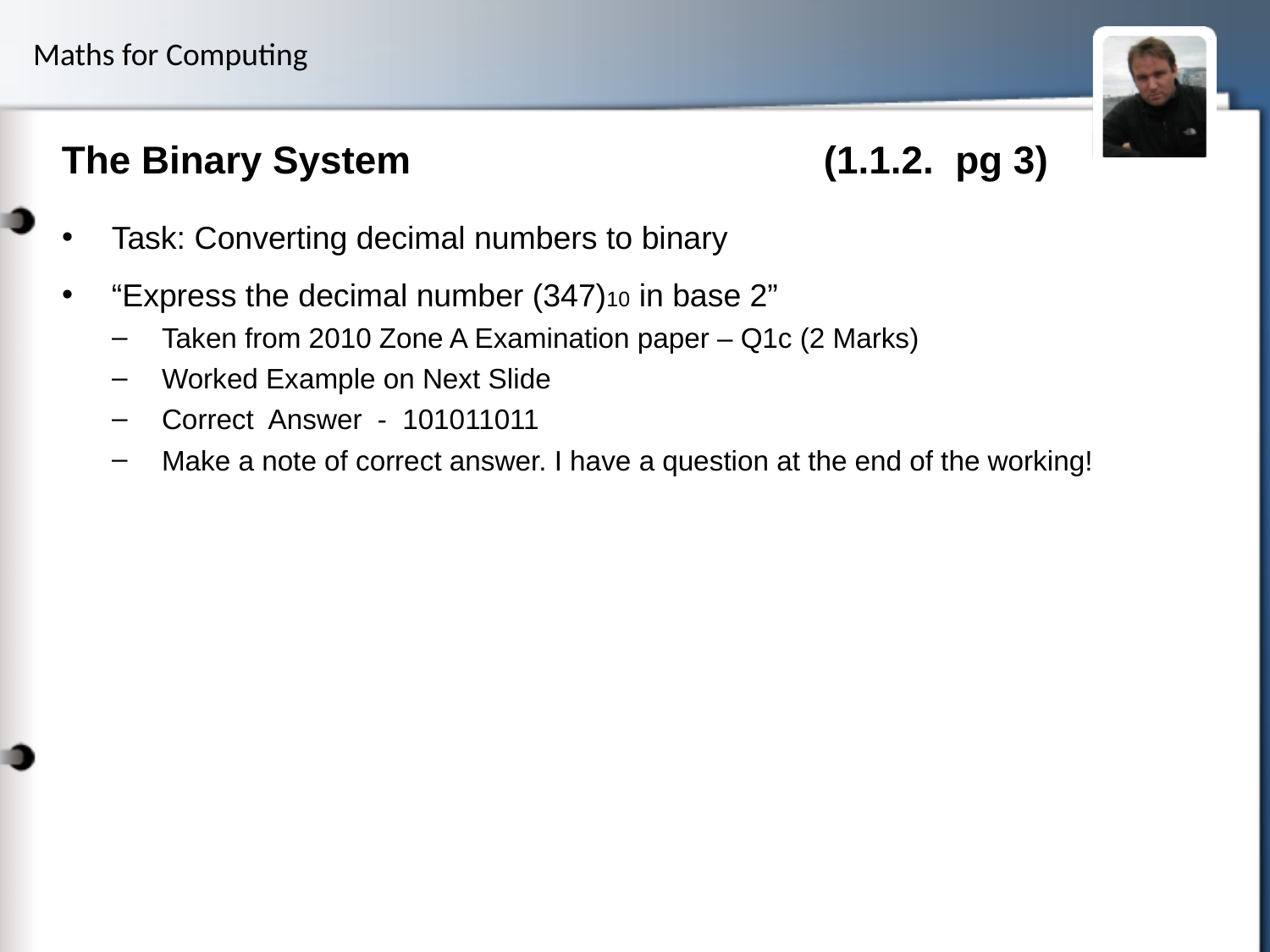

# The Binary System 				(1.1.2.  pg 3)
Task: Converting decimal numbers to binary
“Express the decimal number (347)10 in base 2”
Taken from 2010 Zone A Examination paper – Q1c (2 Marks)
Worked Example on Next Slide
Correct  Answer  -  101011011
Make a note of correct answer. I have a question at the end of the working!